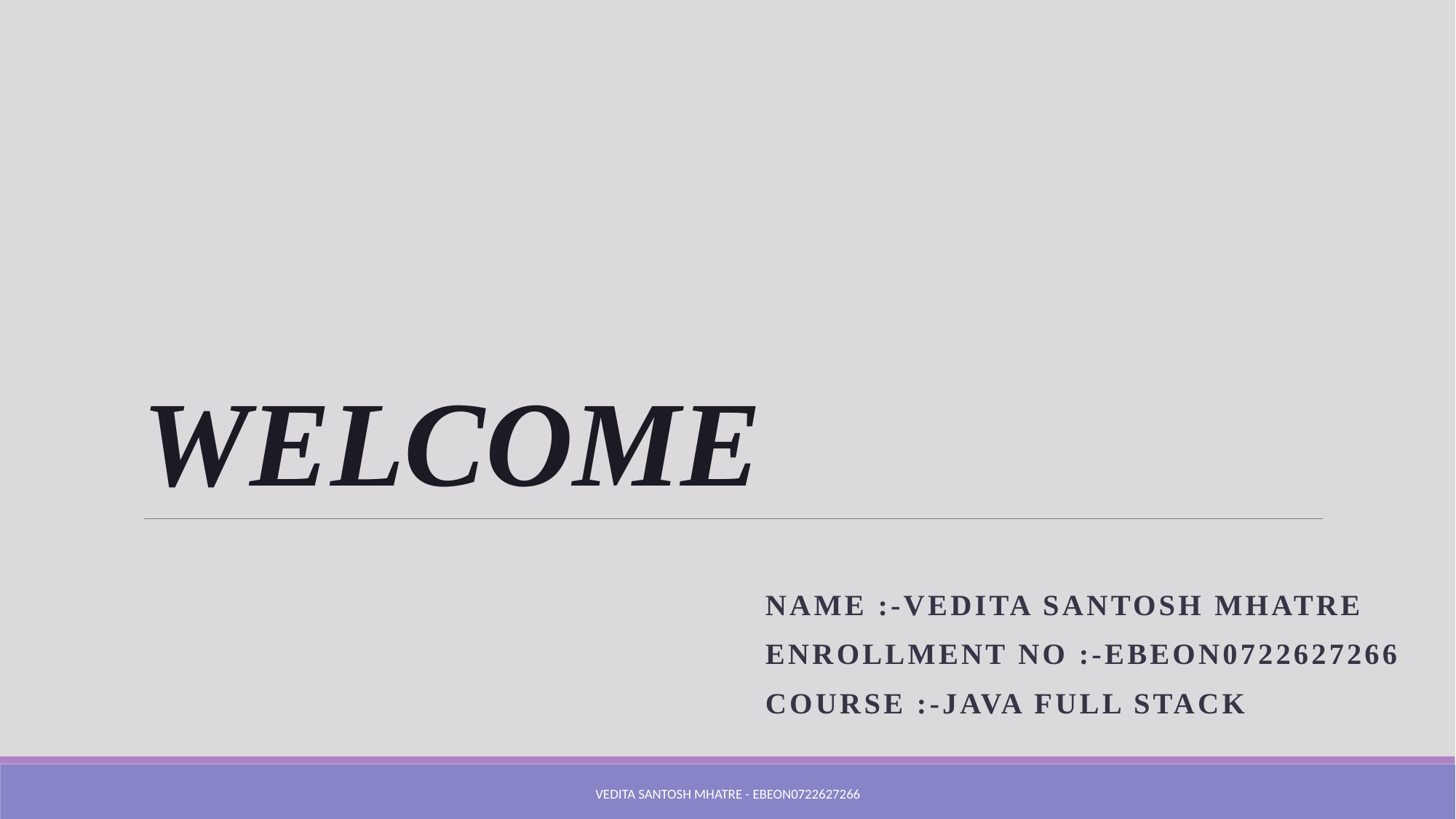

# WELCOME
                                       Name :-Vedita Santosh Mhatre
                                       Enrollment no :-EBEON0722627266
                                       Course :-Java full stack

Vedita Santosh Mhatre - EBEON0722627266